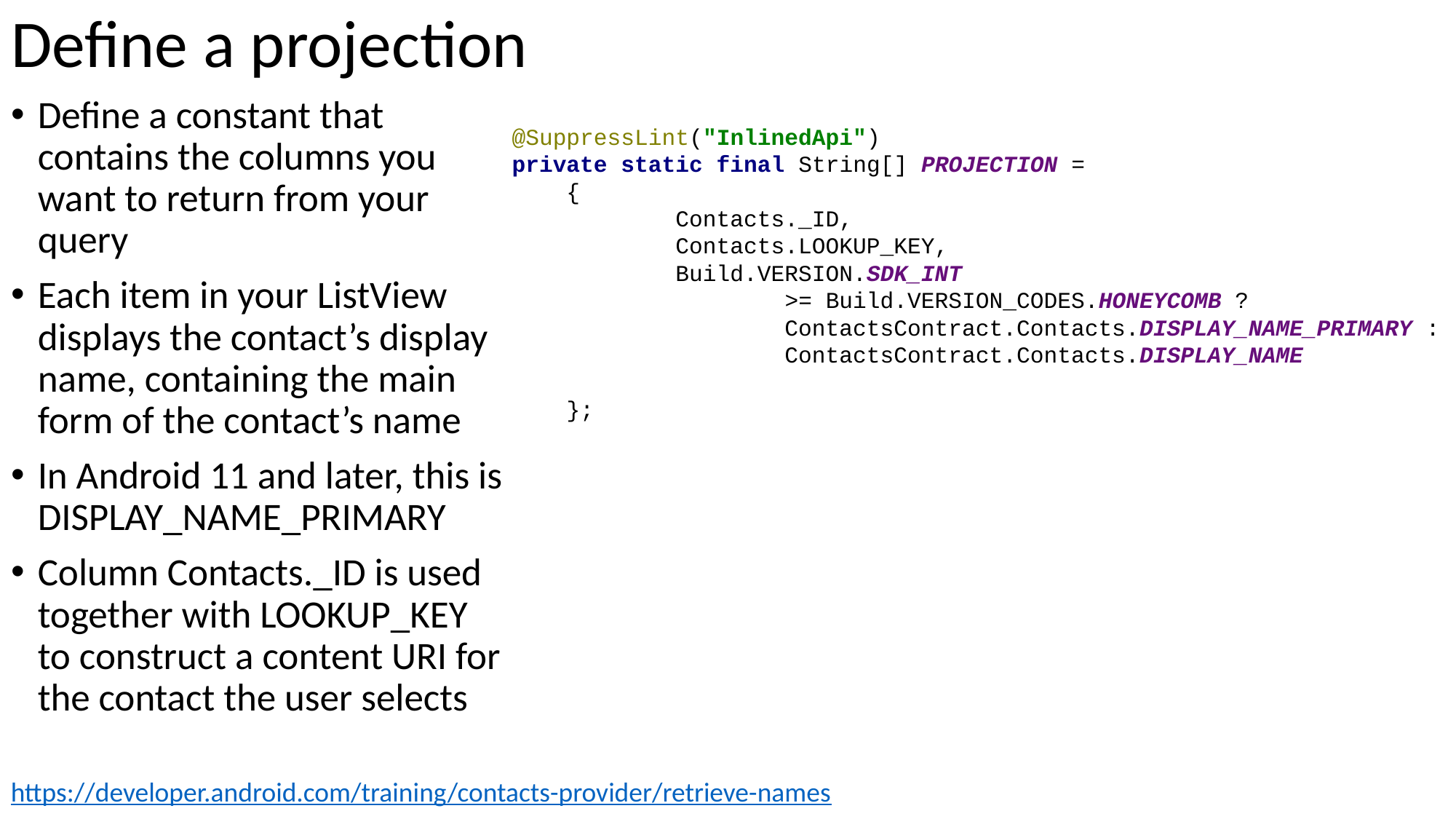

# Define a projection
Define a constant that contains the columns you want to return from your query
Each item in your ListView displays the contact’s display name, containing the main form of the contact’s name
In Android 11 and later, this is DISPLAY_NAME_PRIMARY
Column Contacts._ID is used together with LOOKUP_KEY to construct a content URI for the contact the user selects

@SuppressLint("InlinedApi")
private static final String[] PROJECTION =
    {
            Contacts._ID,
            Contacts.LOOKUP_KEY,
            Build.VERSION.SDK_INT
                    >= Build.VERSION_CODES.HONEYCOMB ?
                    ContactsContract.Contacts.DISPLAY_NAME_PRIMARY :
                    ContactsContract.Contacts.DISPLAY_NAME
    };
https://developer.android.com/training/contacts-provider/retrieve-names